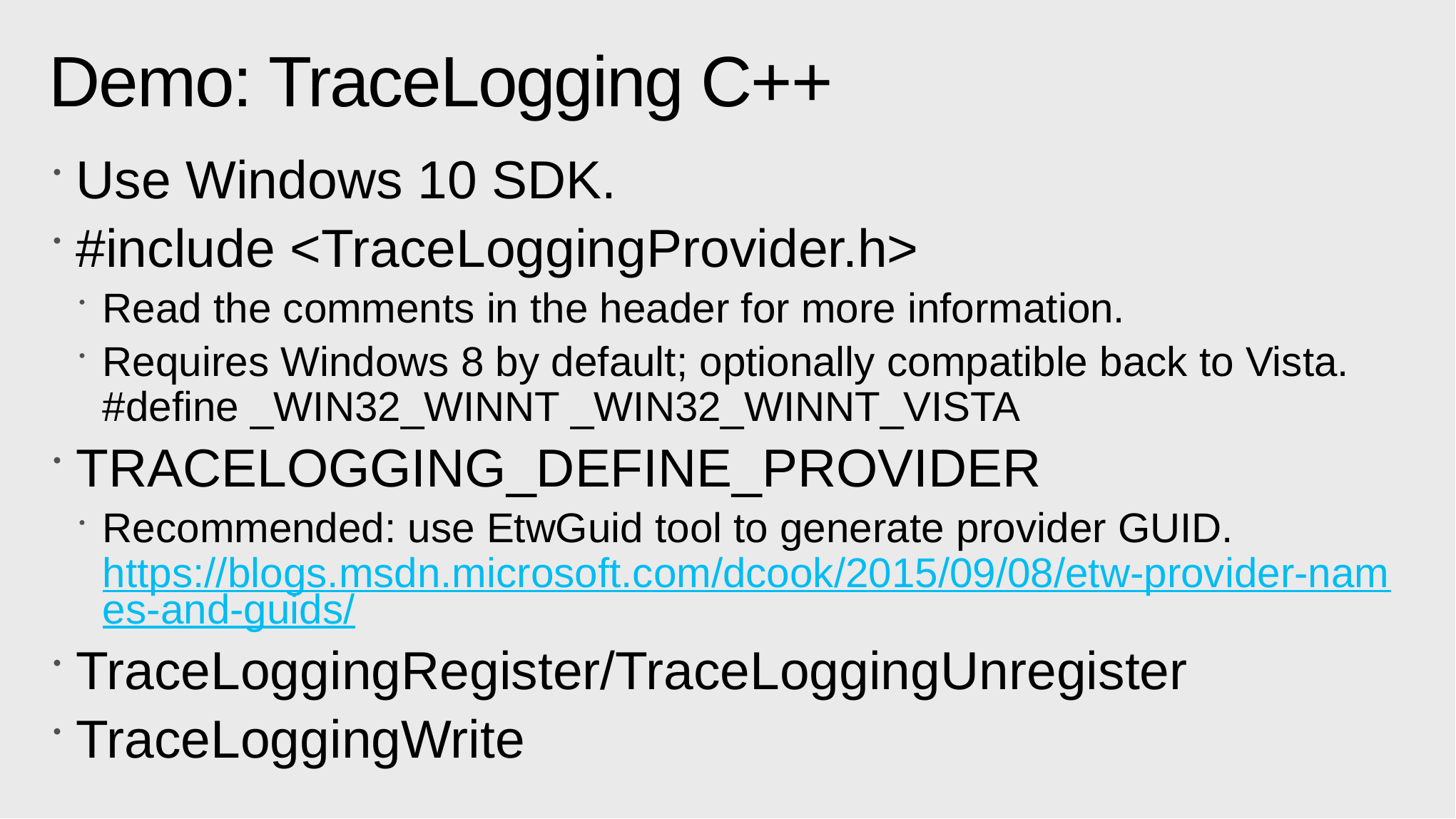

# Demo: TraceLogging C++
Use Windows 10 SDK.
#include <TraceLoggingProvider.h>
Read the comments in the header for more information.
Requires Windows 8 by default; optionally compatible back to Vista.
#define _WIN32_WINNT _WIN32_WINNT_VISTA
TRACELOGGING_DEFINE_PROVIDER
Recommended: use EtwGuid tool to generate provider GUID. https://blogs.msdn.microsoft.com/dcook/2015/09/08/etw-provider-names-and-guids/
TraceLoggingRegister/TraceLoggingUnregister
TraceLoggingWrite